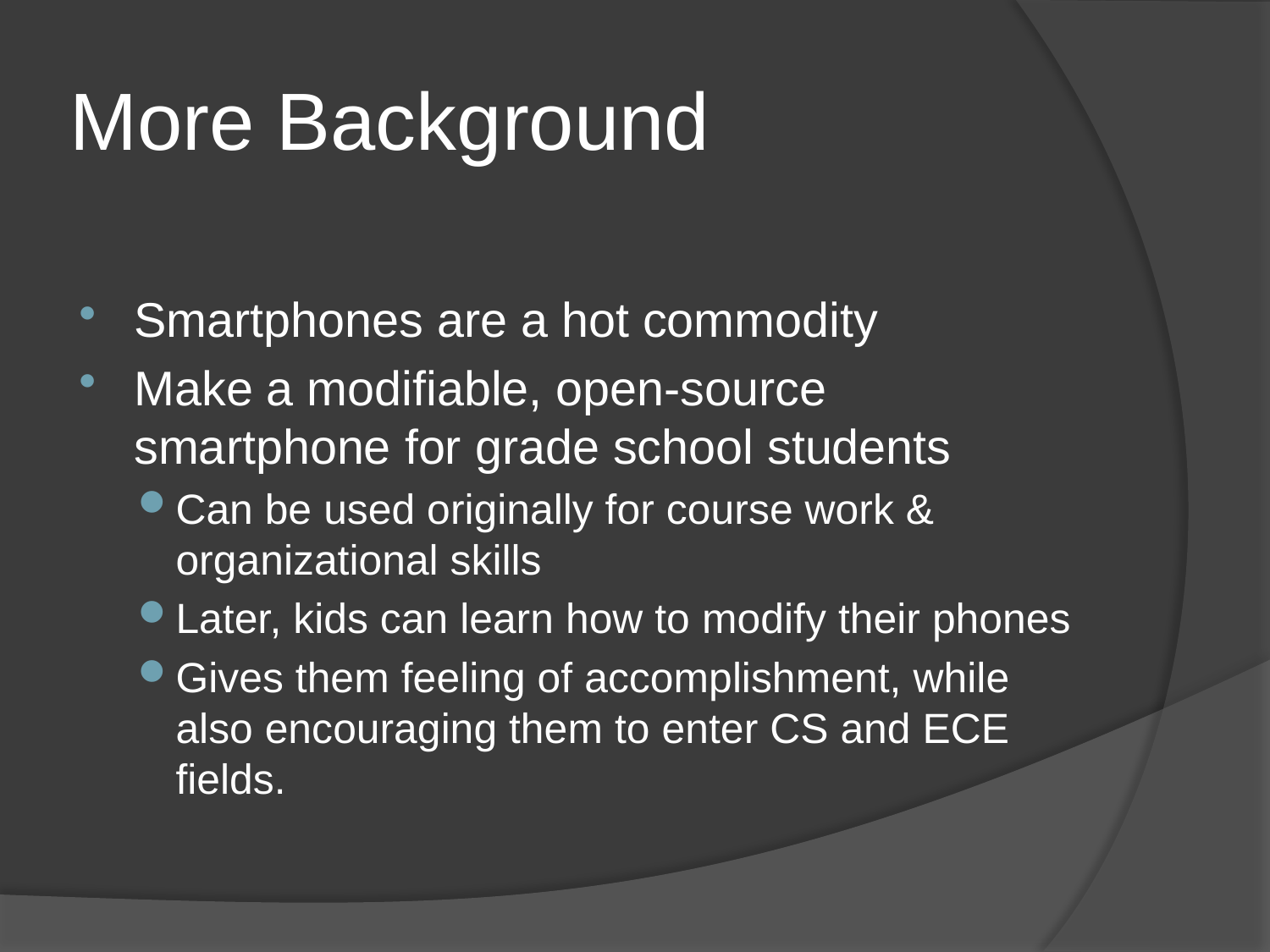

# More Background

Smartphones are a hot commodity
Make a modifiable, open-source smartphone for grade school students
Can be used originally for course work & organizational skills
Later, kids can learn how to modify their phones
Gives them feeling of accomplishment, while also encouraging them to enter CS and ECE fields.